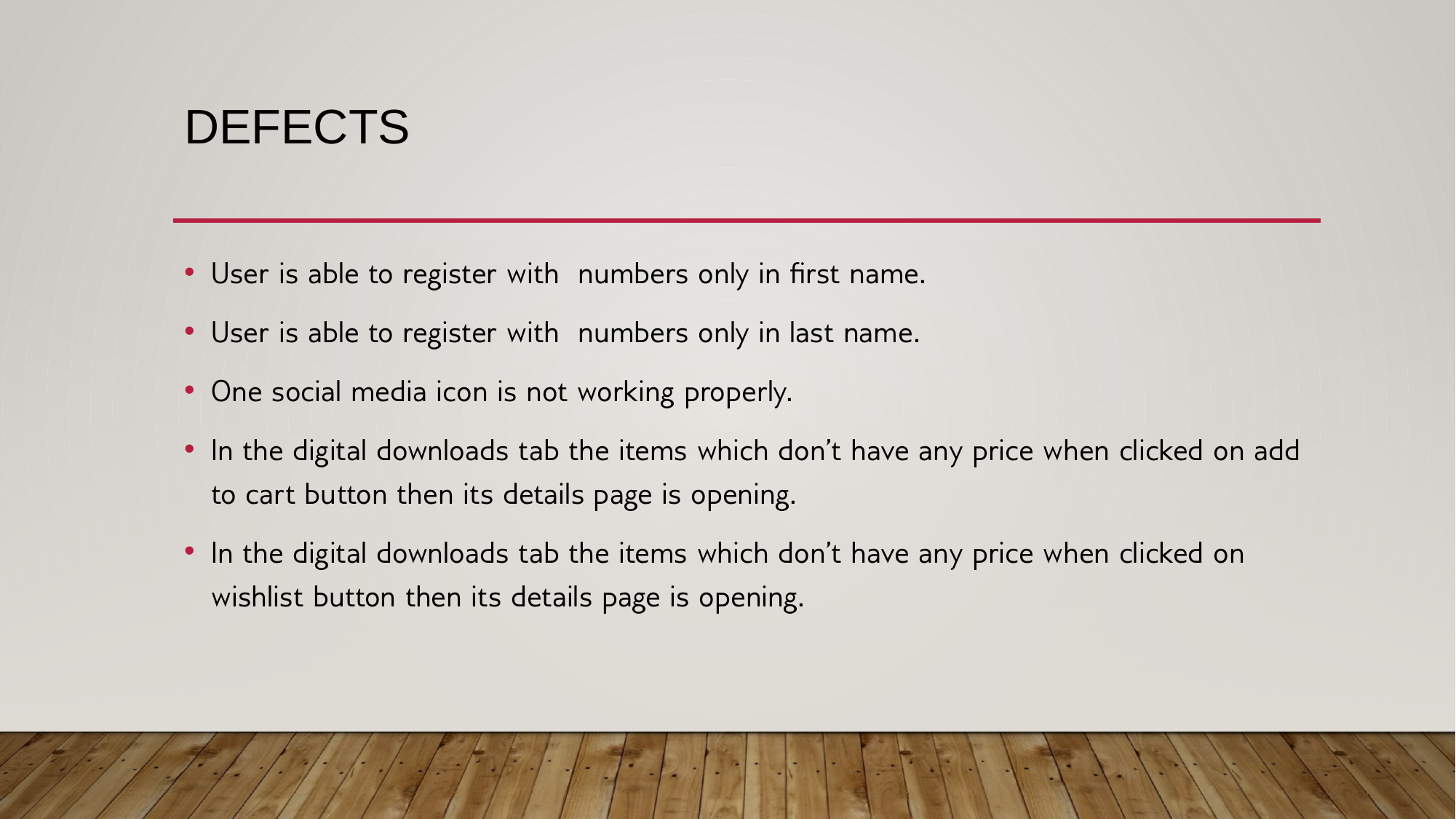

# Defects
User is able to register with  numbers only in first name.
User is able to register with  numbers only in last name.
One social media icon is not working properly.
In the digital downloads tab the items which don’t have any price when clicked on add to cart button then its details page is opening.
In the digital downloads tab the items which don’t have any price when clicked on wishlist button then its details page is opening.